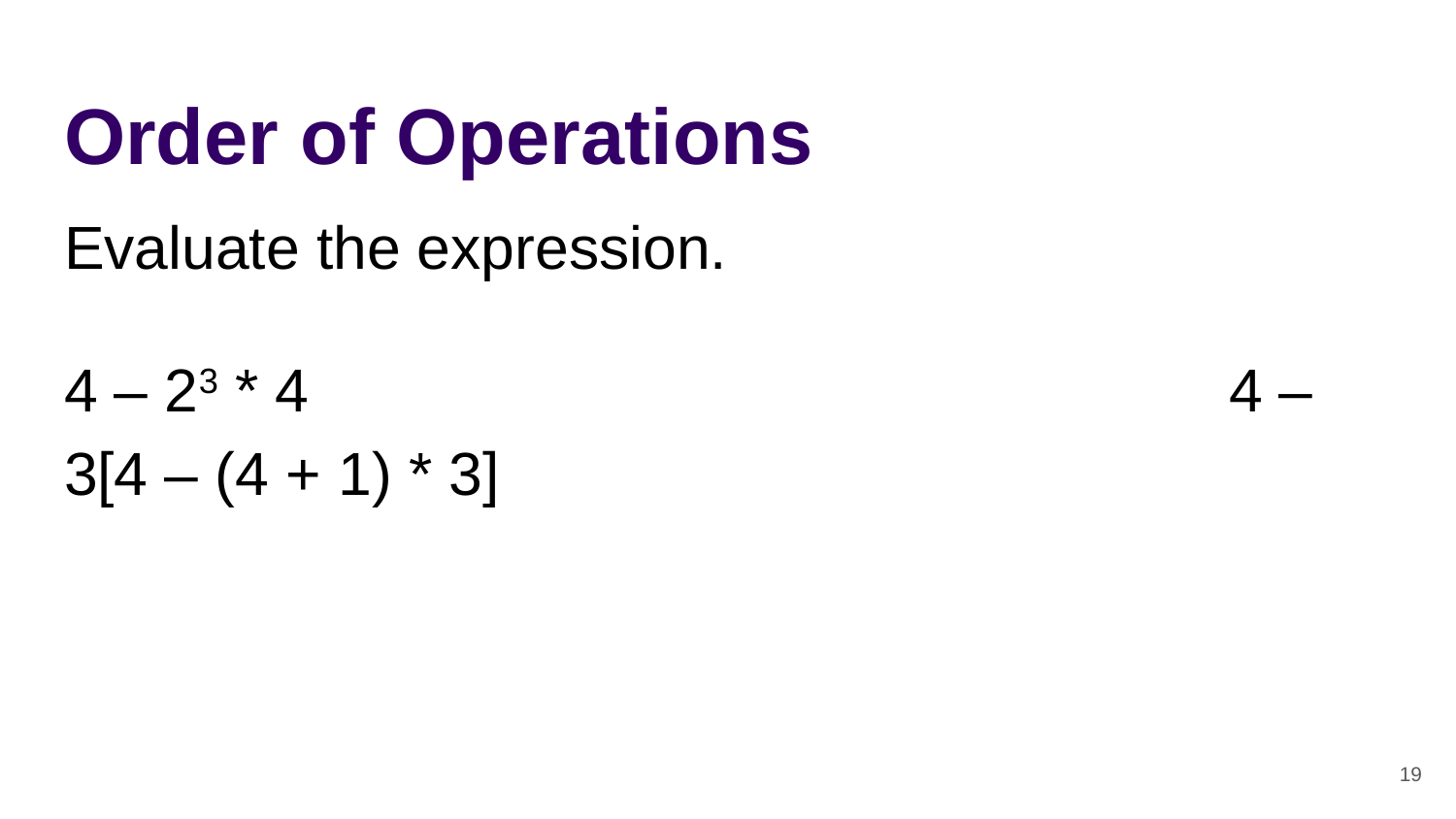

# Order of Operations
Evaluate the expression.

4 ‒ 23 * 4							4 ‒ 3[4 ‒ (4 + 1) * 3]

19